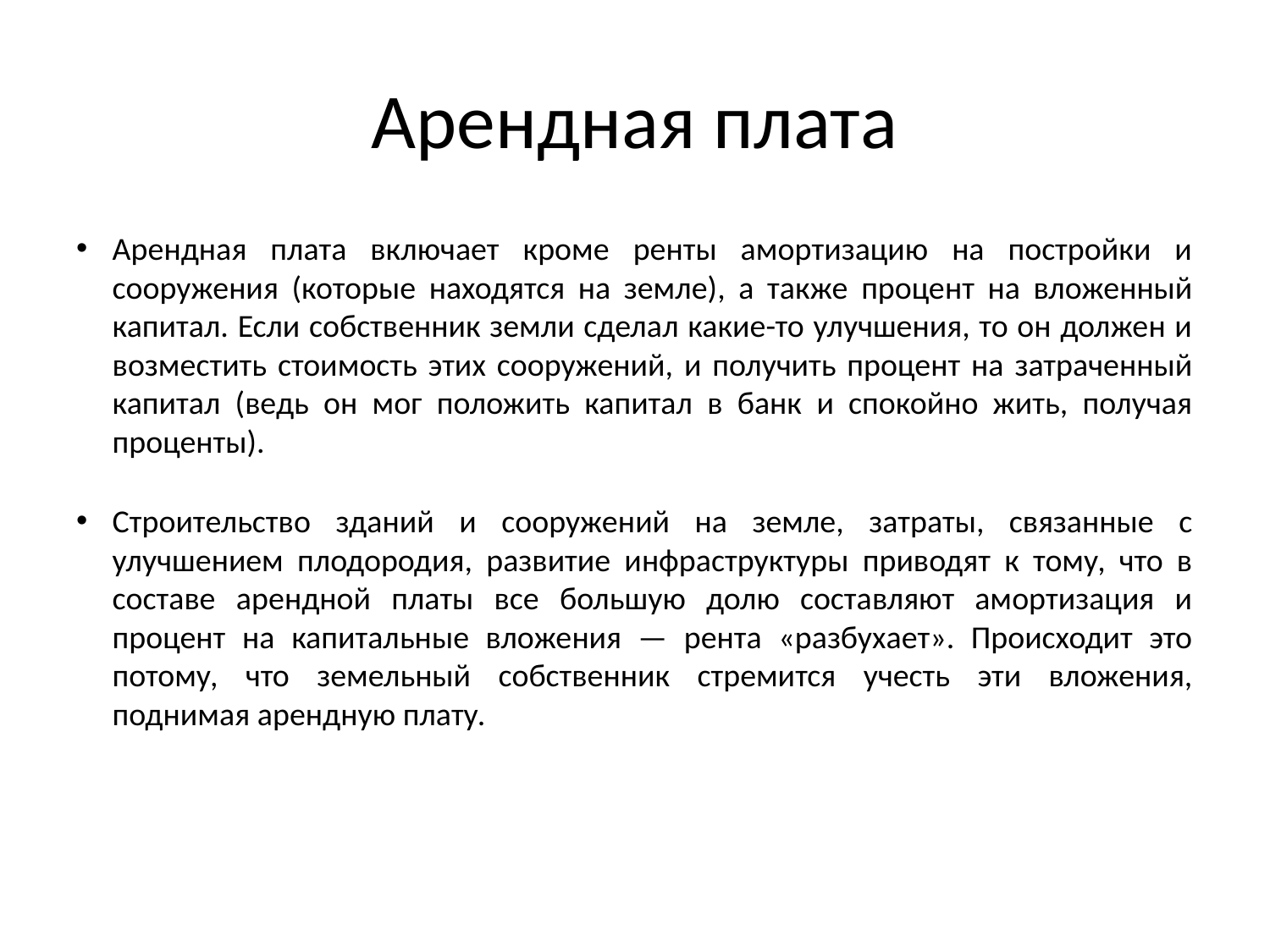

# Арендная плата
Арендная плата включает кроме ренты амортизацию на постройки и сооружения (которые находятся на земле), а также процент на вложенный капитал. Если собственник земли сделал какие-то улучшения, то он должен и возместить стоимость этих сооружений, и получить процент на затраченный капитал (ведь он мог положить капитал в банк и спокойно жить, получая проценты).

Строительство зданий и сооружений на земле, затраты, связанные с улучшением плодородия, развитие инфраструктуры приводят к тому, что в составе арендной платы все большую долю составляют амортизация и процент на капитальные вложения — рента «разбухает». Происходит это потому, что земельный собственник стремится учесть эти вложения, поднимая арендную плату.